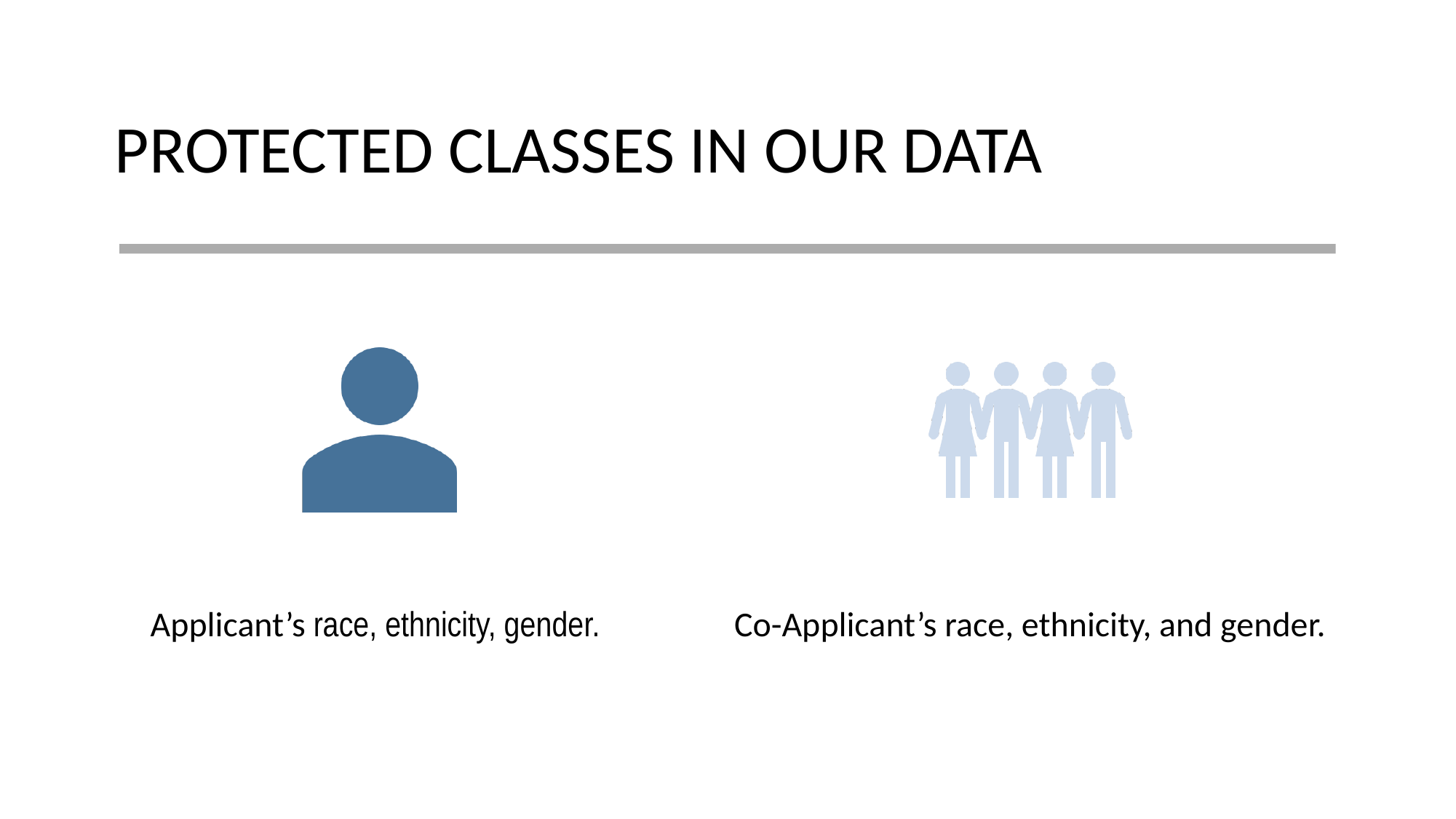

# PROTECTED CLASSES IN OUR DATA

Applicant’s race, ethnicity, gender.
Co-Applicant’s race, ethnicity, and gender.